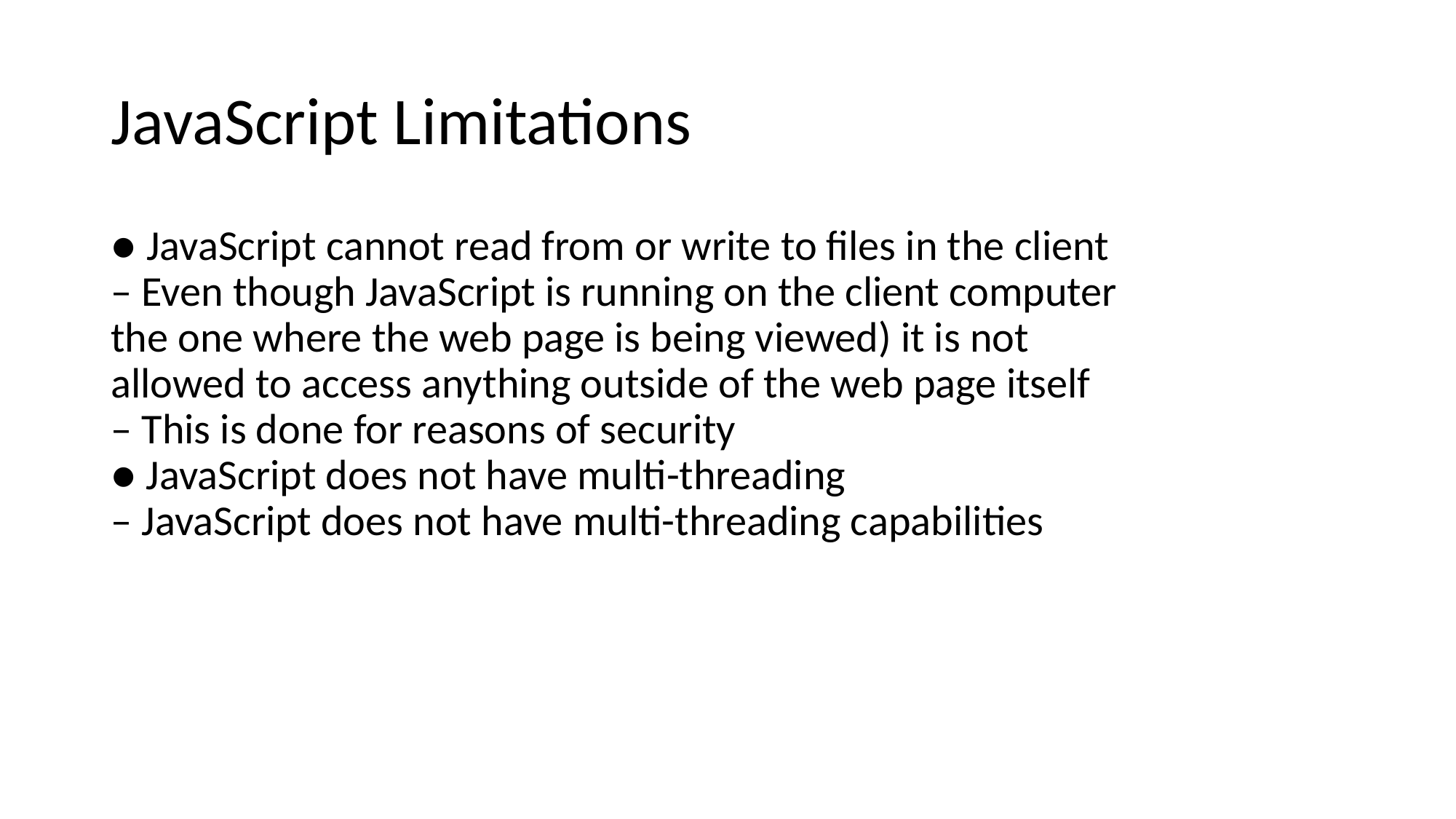

# JavaScript Limitations
● JavaScript cannot read from or write to files in the client
– Even though JavaScript is running on the client computer
the one where the web page is being viewed) it is not
allowed to access anything outside of the web page itself
– This is done for reasons of security
● JavaScript does not have multi-threading
– JavaScript does not have multi-threading capabilities